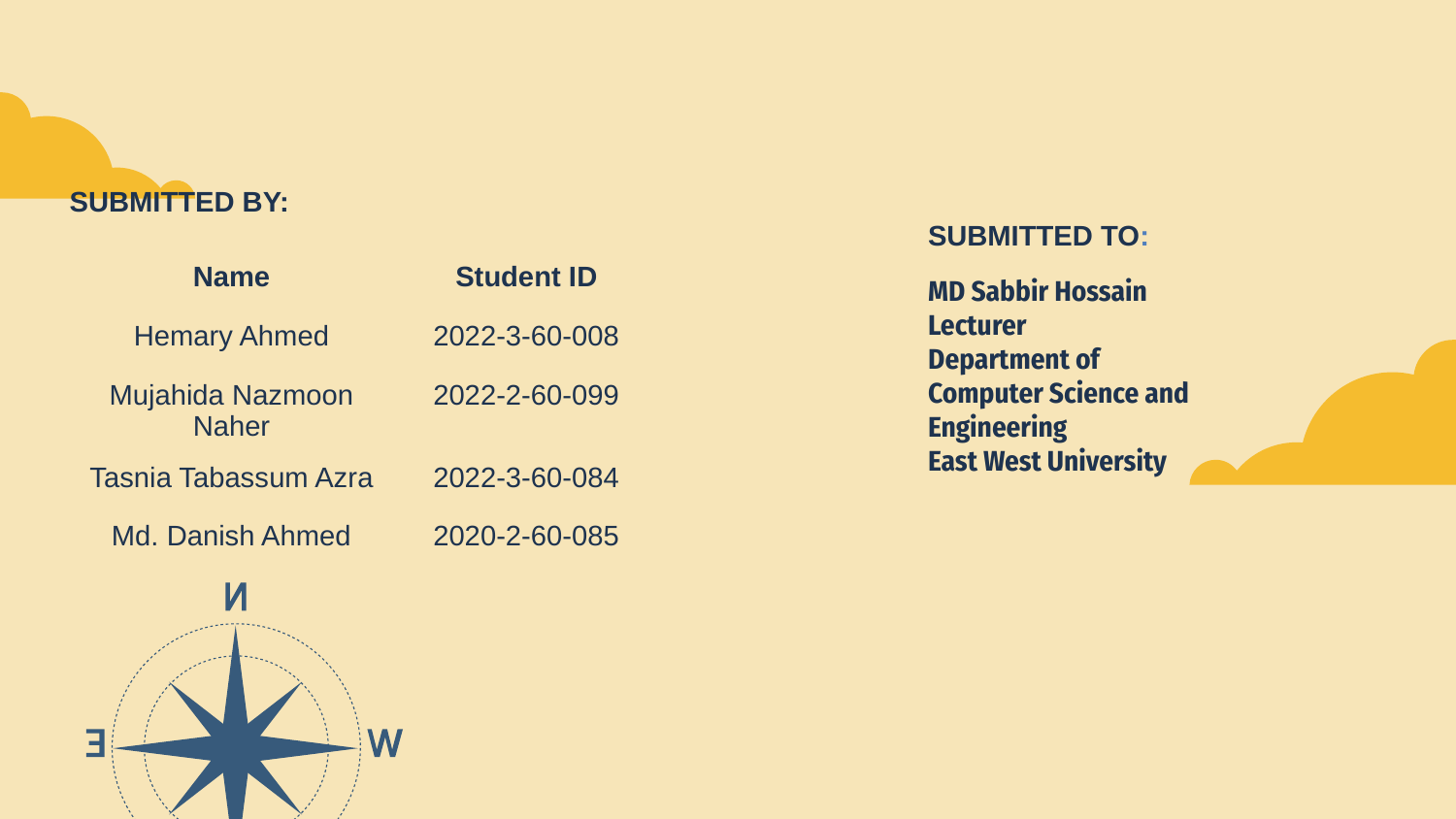

SUBMITTED BY:
SUBMITTED TO:
| Name | Student ID |
| --- | --- |
| Hemary Ahmed | 2022-3-60-008 |
| Mujahida Nazmoon Naher | 2022-2-60-099 |
| Tasnia Tabassum Azra | 2022-3-60-084 |
| Md. Danish Ahmed | 2020-2-60-085 |
MD Sabbir Hossain
Lecturer
Department of
Computer Science and
Engineering
East West University